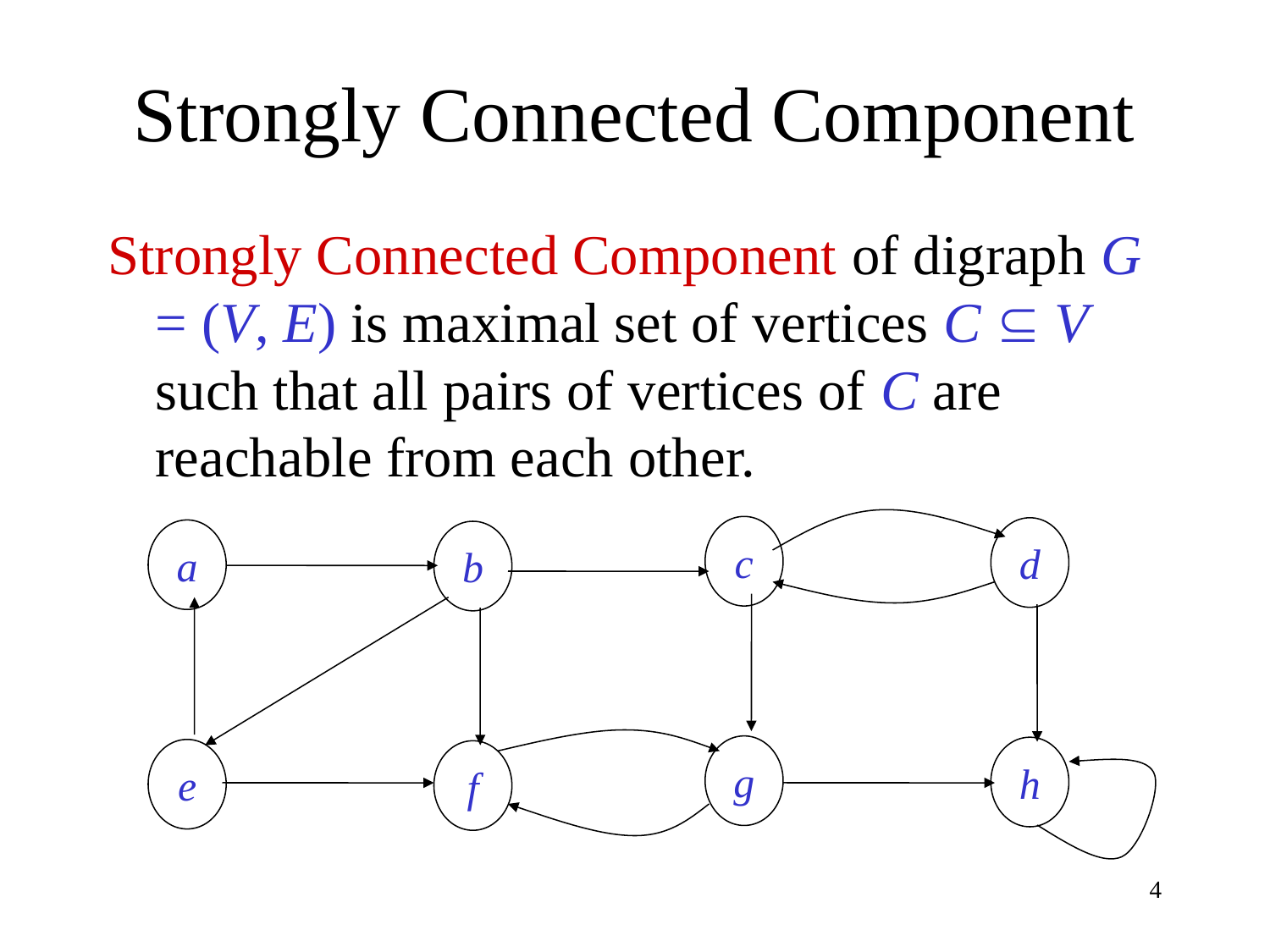

# Strongly Connected Component
Strongly Connected Component of digraph G = (V, E) is maximal set of vertices C ⊆ V such that all pairs of vertices of C are reachable from each other.

c
d
a
b

g
h
e
f

4